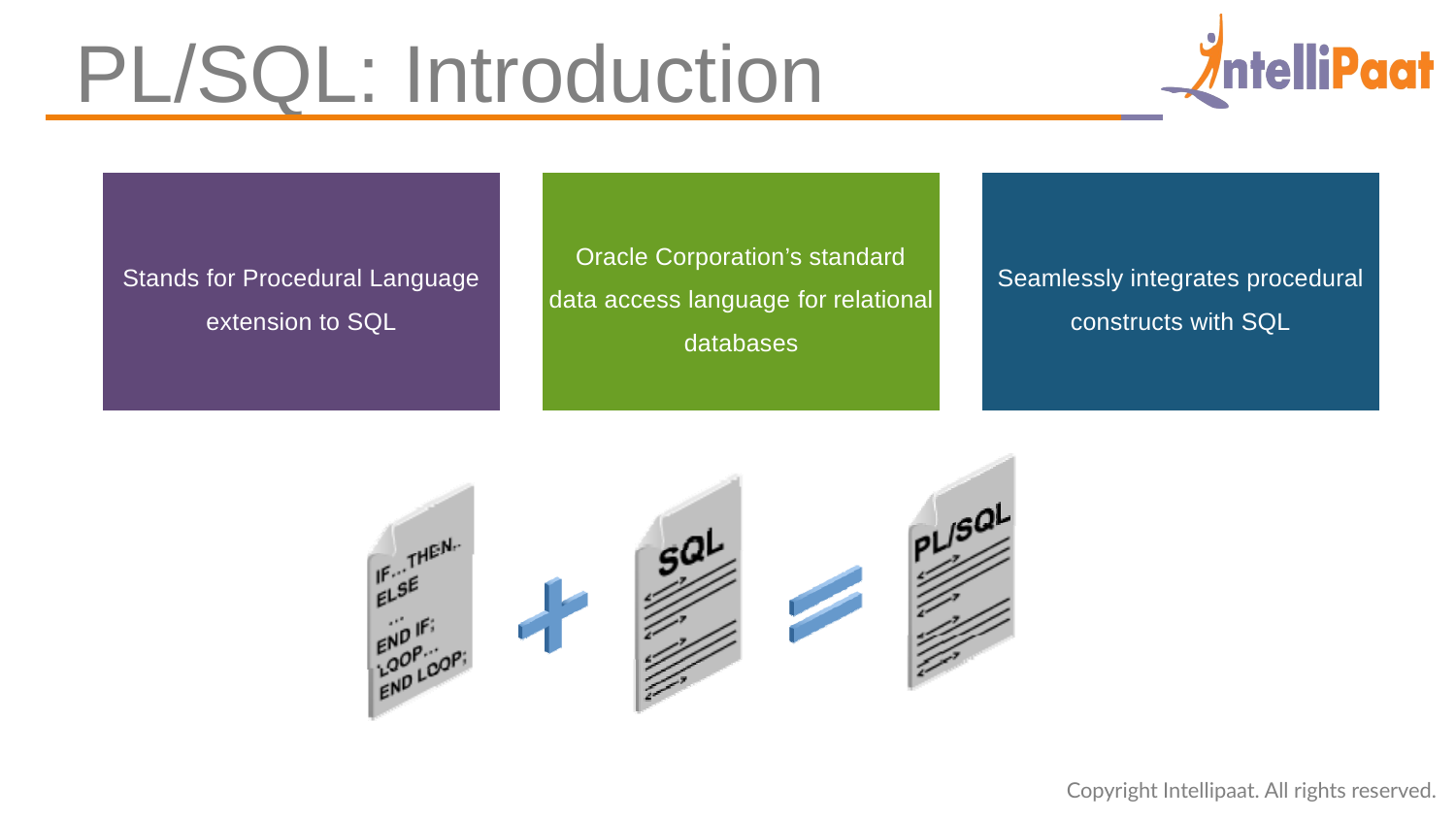

PL/SQL: Introduction
Stands for Procedural Language extension to SQL
Oracle Corporation’s standard data access language for relational databases
Seamlessly integrates procedural constructs with SQL